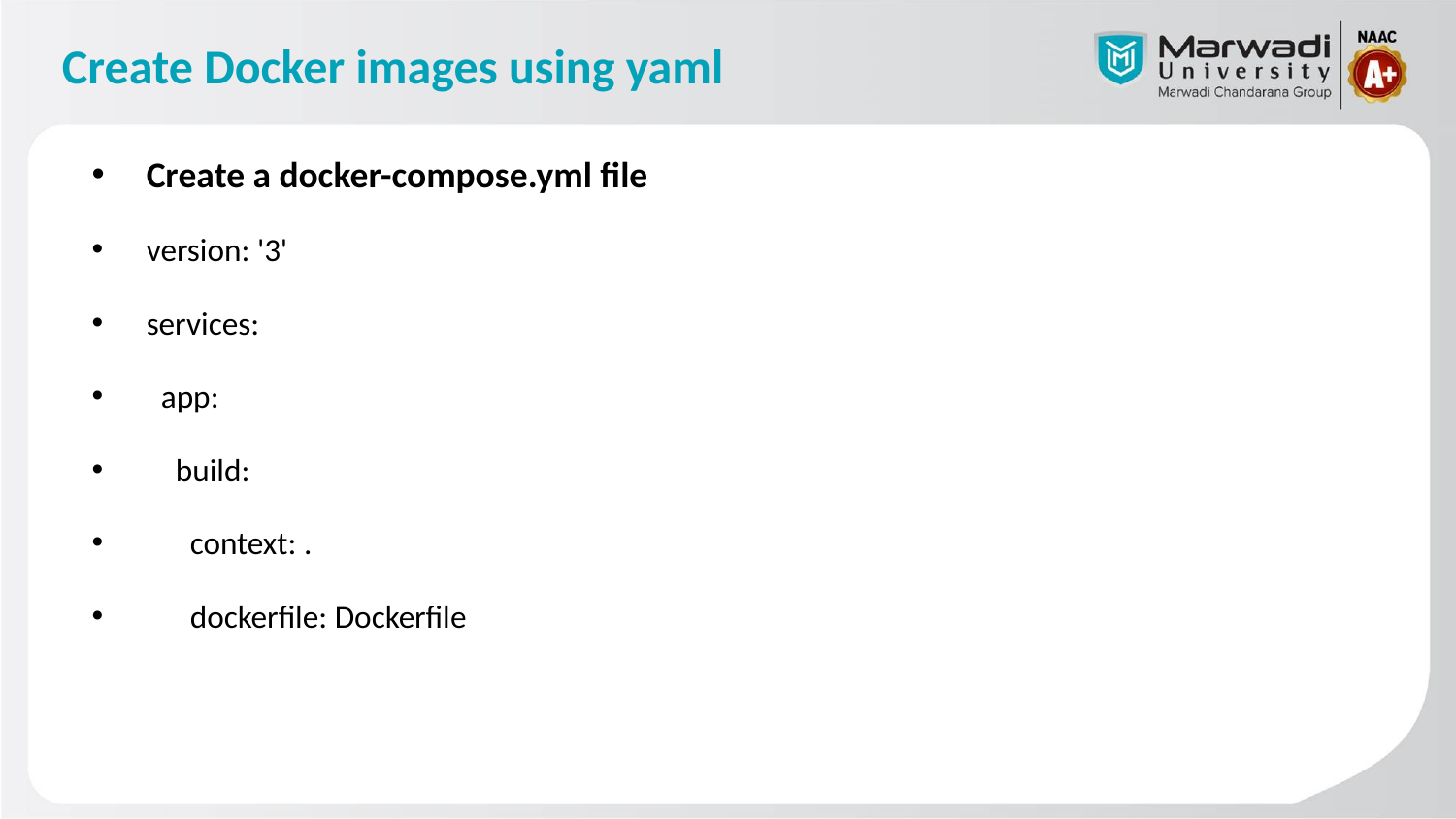

# Create Docker images using yaml
Create a docker-compose.yml file
version: '3'
services:
  app:
    build:
      context: .
      dockerfile: Dockerfile